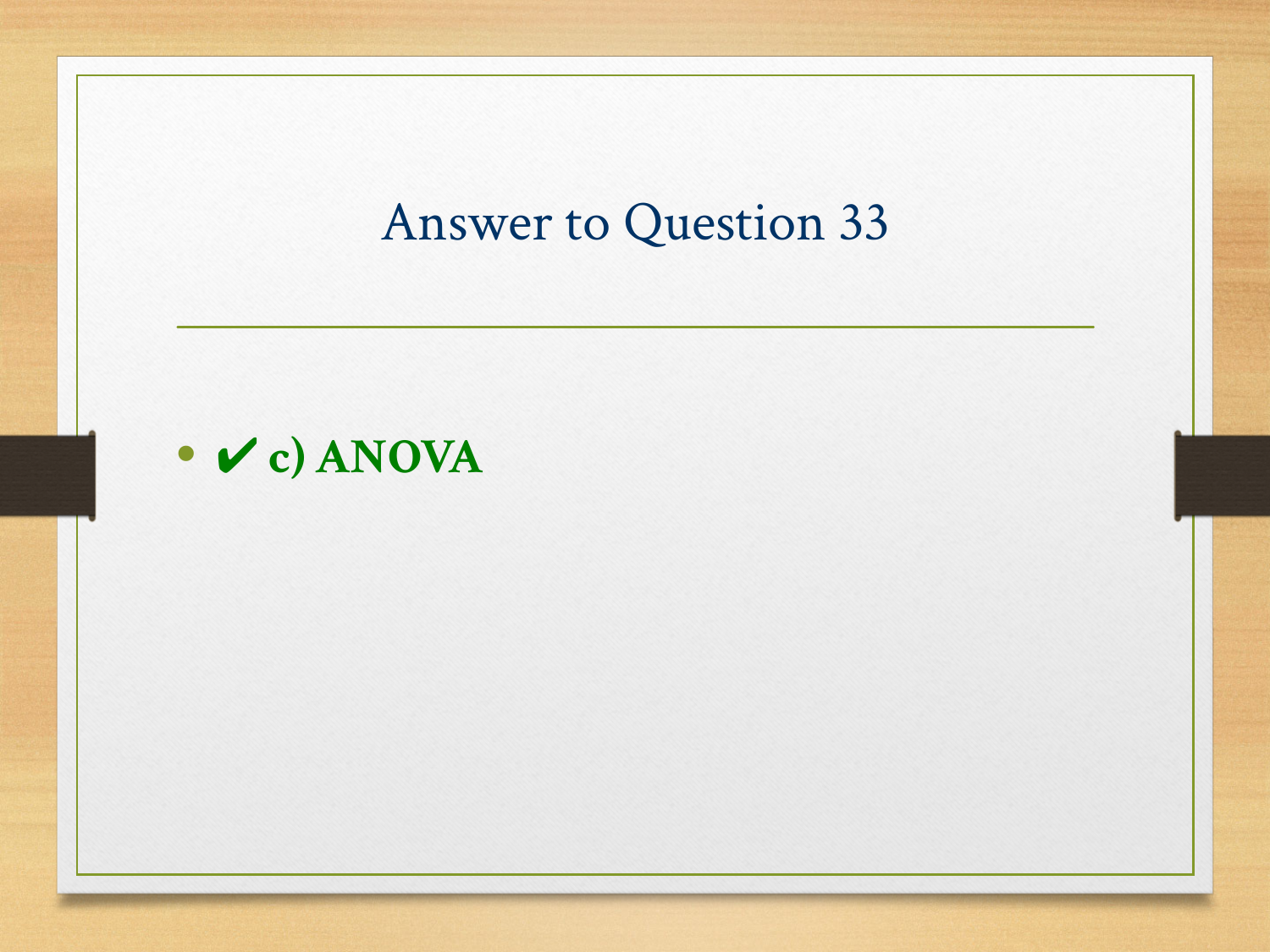

# Answer to Question 33

✔️ c) ANOVA